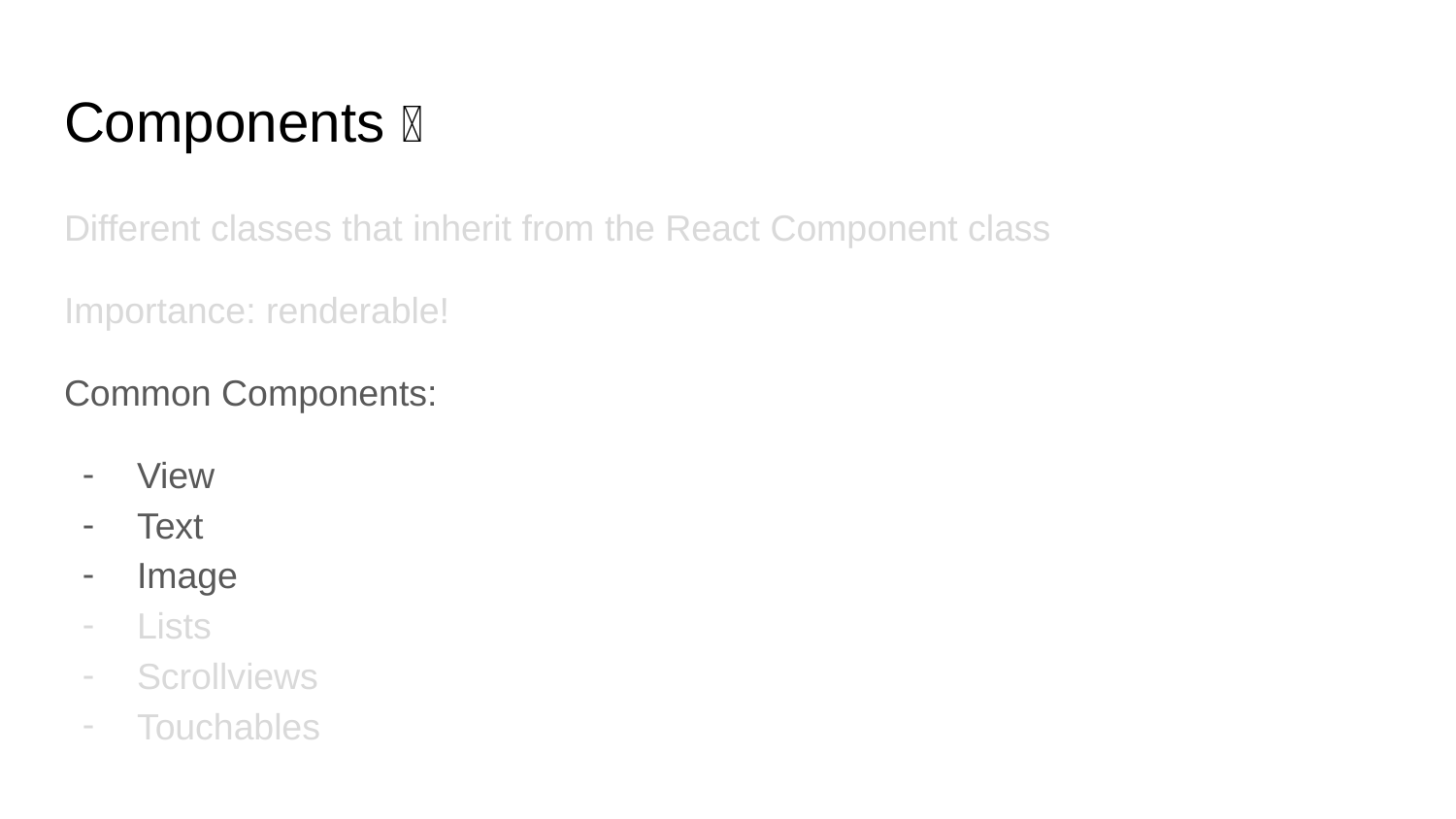

# Components 🧱
Different classes that inherit from the React Component class
Importance: renderable!
Common Components:
View
Text
Image
Lists
Scrollviews
Touchables